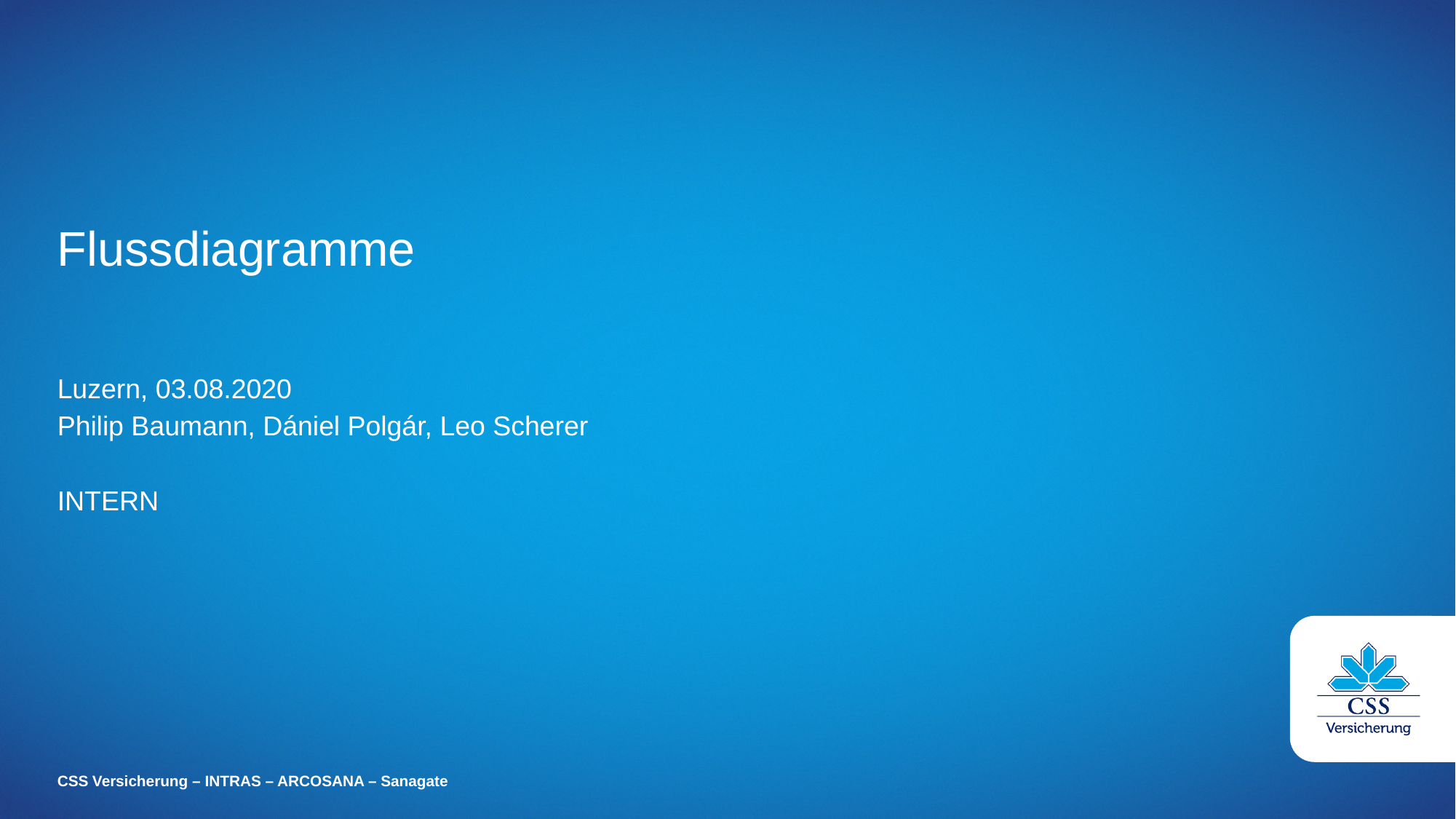

# Flussdiagramme
Luzern, 03.08.2020
Philip Baumann, Dániel Polgár, Leo Scherer

INTERN